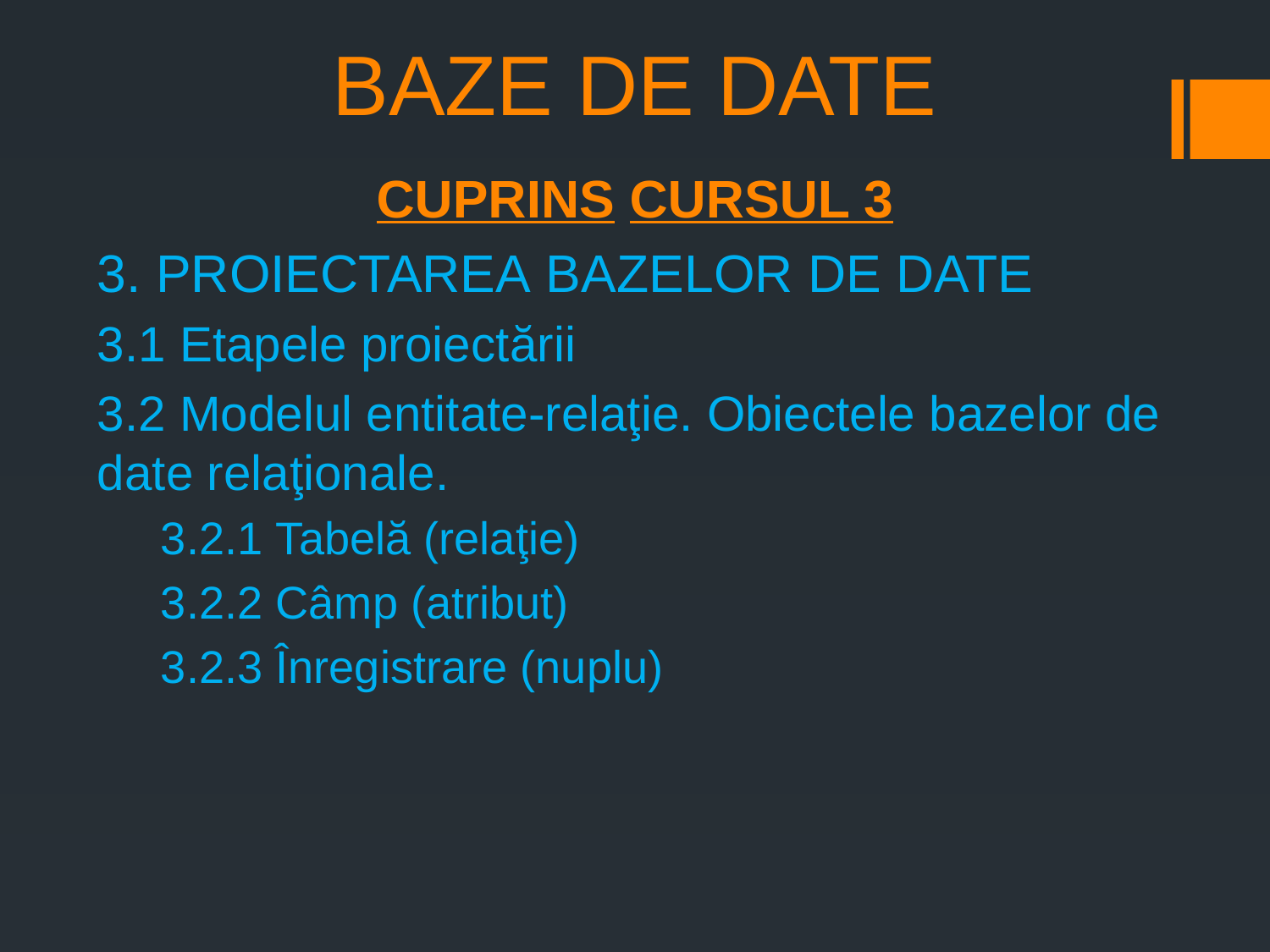

# BAZE DE DATE
CUPRINS CURSUL 3
3. PROIECTAREA BAZELOR DE DATE
3.1 Etapele proiectării
3.2 Modelul entitate-relaţie. Obiectele bazelor de date relaţionale.
3.2.1 Tabelă (relaţie)
3.2.2 Câmp (atribut)
3.2.3 Înregistrare (nuplu)